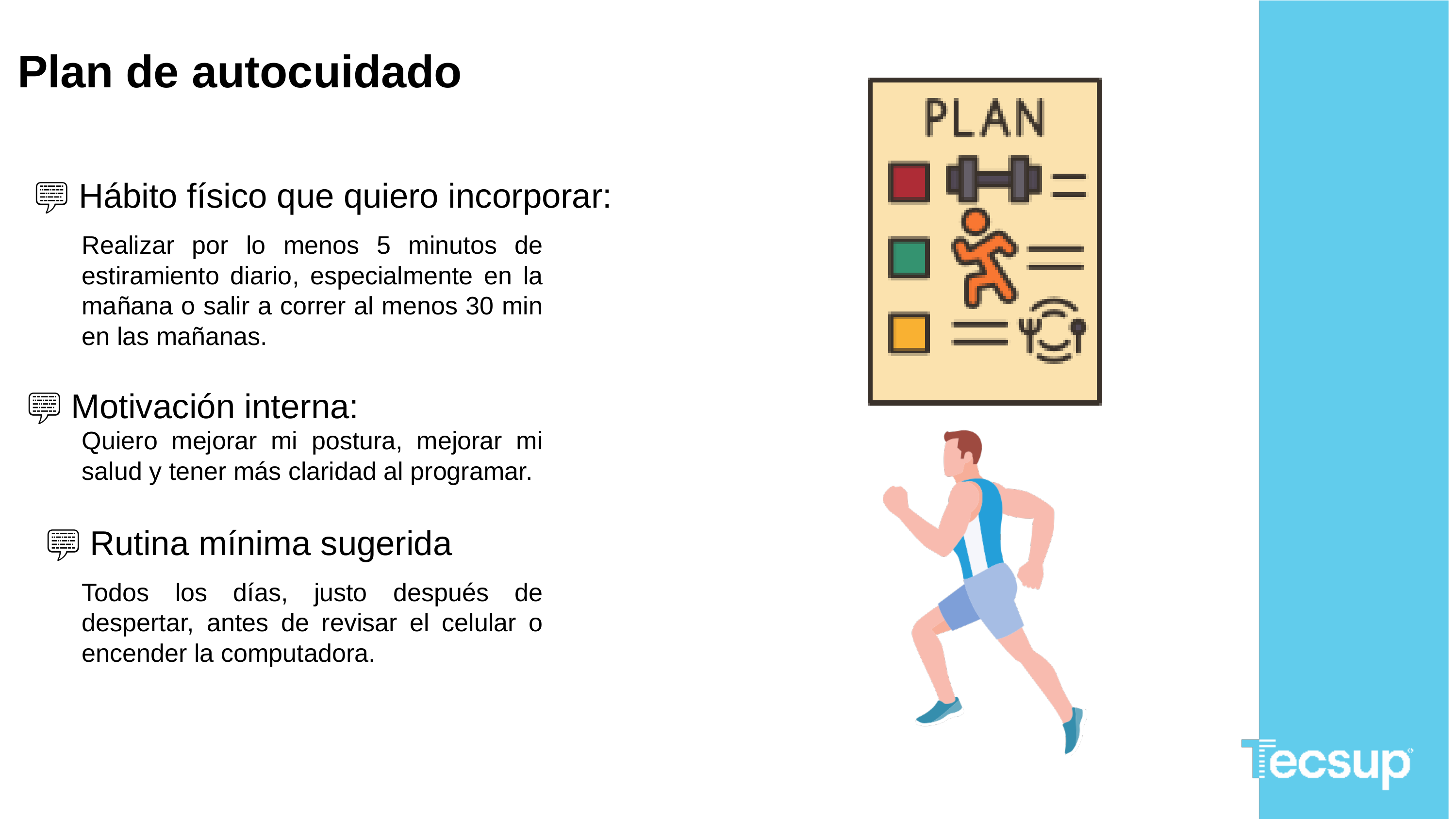

Plan de autocuidado

💬 Hábito físico que quiero incorporar:
Realizar por lo menos 5 minutos de estiramiento diario, especialmente en la mañana o salir a correr al menos 30 min en las mañanas.
💬 Motivación interna:
Quiero mejorar mi postura, mejorar mi salud y tener más claridad al programar.

💬 Rutina mínima sugerida
Todos los días, justo después de despertar, antes de revisar el celular o encender la computadora.